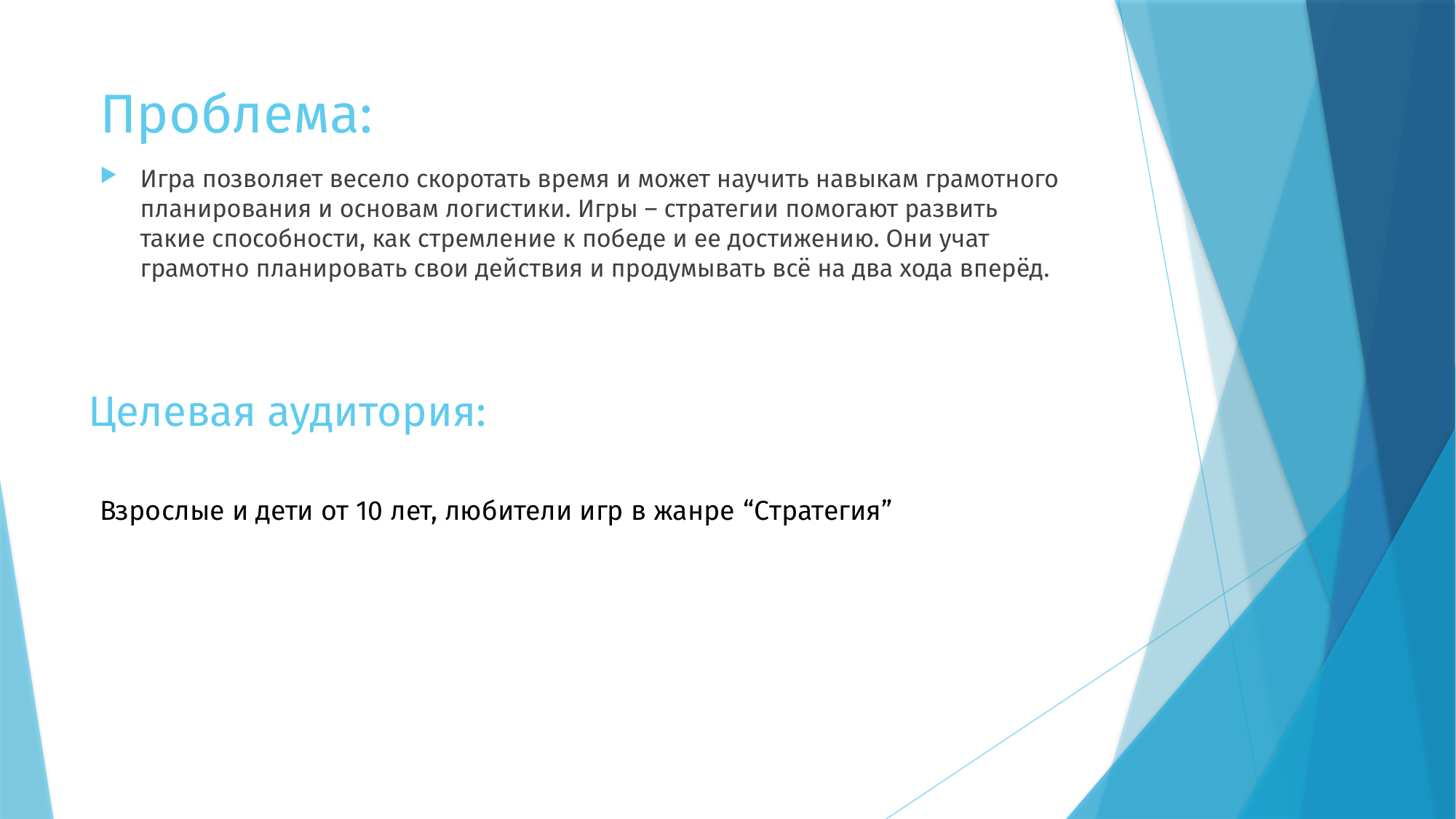

# Проблема:
Игра позволяет весело скоротать время и может научить навыкам грамотного планирования и основам логистики. Игры – стратегии помогают развить такие способности, как стремление к победе и ее достижению. Они учат грамотно планировать свои действия и продумывать всё на два хода вперёд.
Целевая аудитория:

Взрослые и дети от 10 лет, любители игр в жанре “Cтратегия”